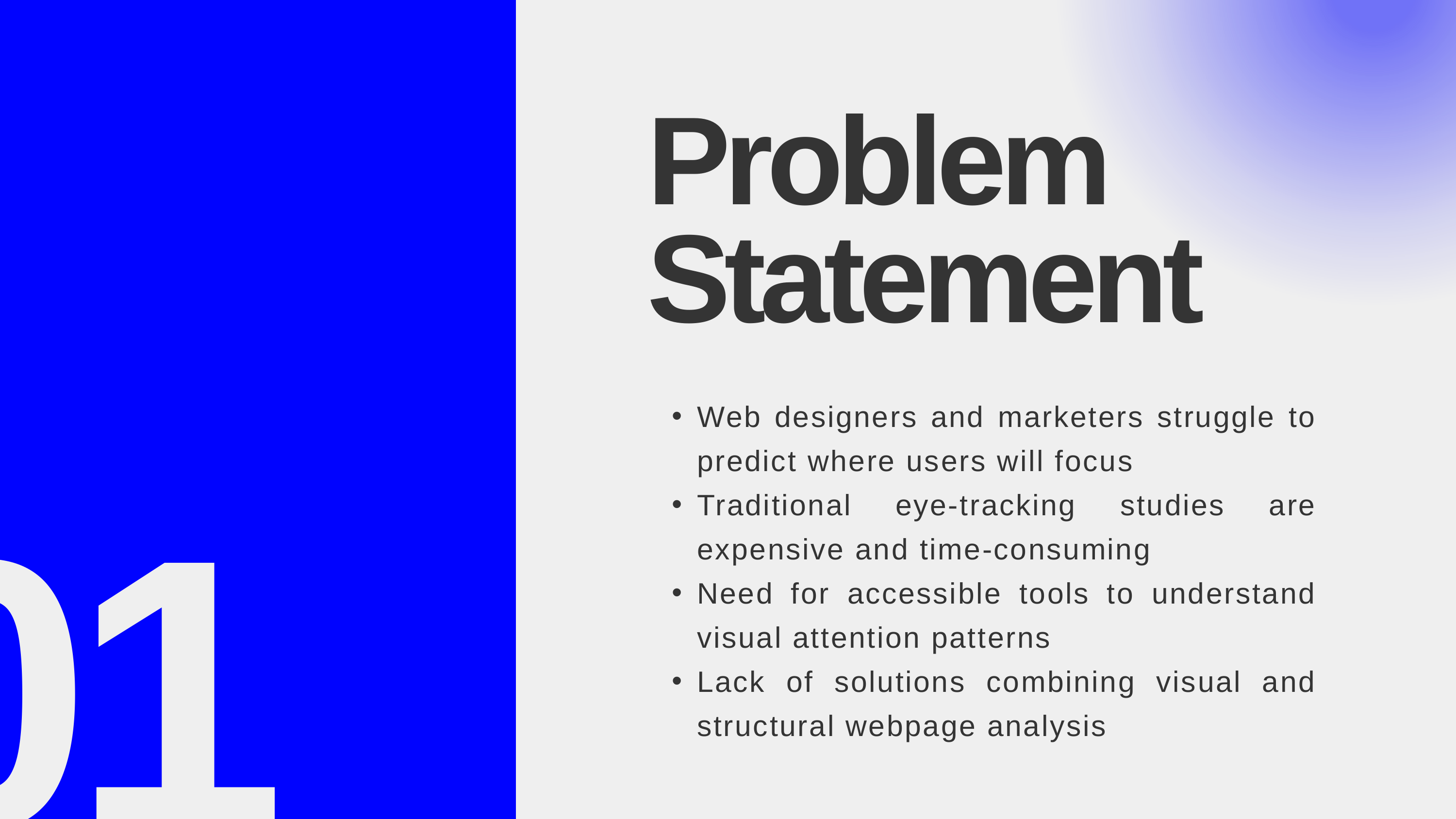

Problem Statement
Web designers and marketers struggle to predict where users will focus
Traditional eye-tracking studies are expensive and time-consuming
Need for accessible tools to understand visual attention patterns
Lack of solutions combining visual and structural webpage analysis

01